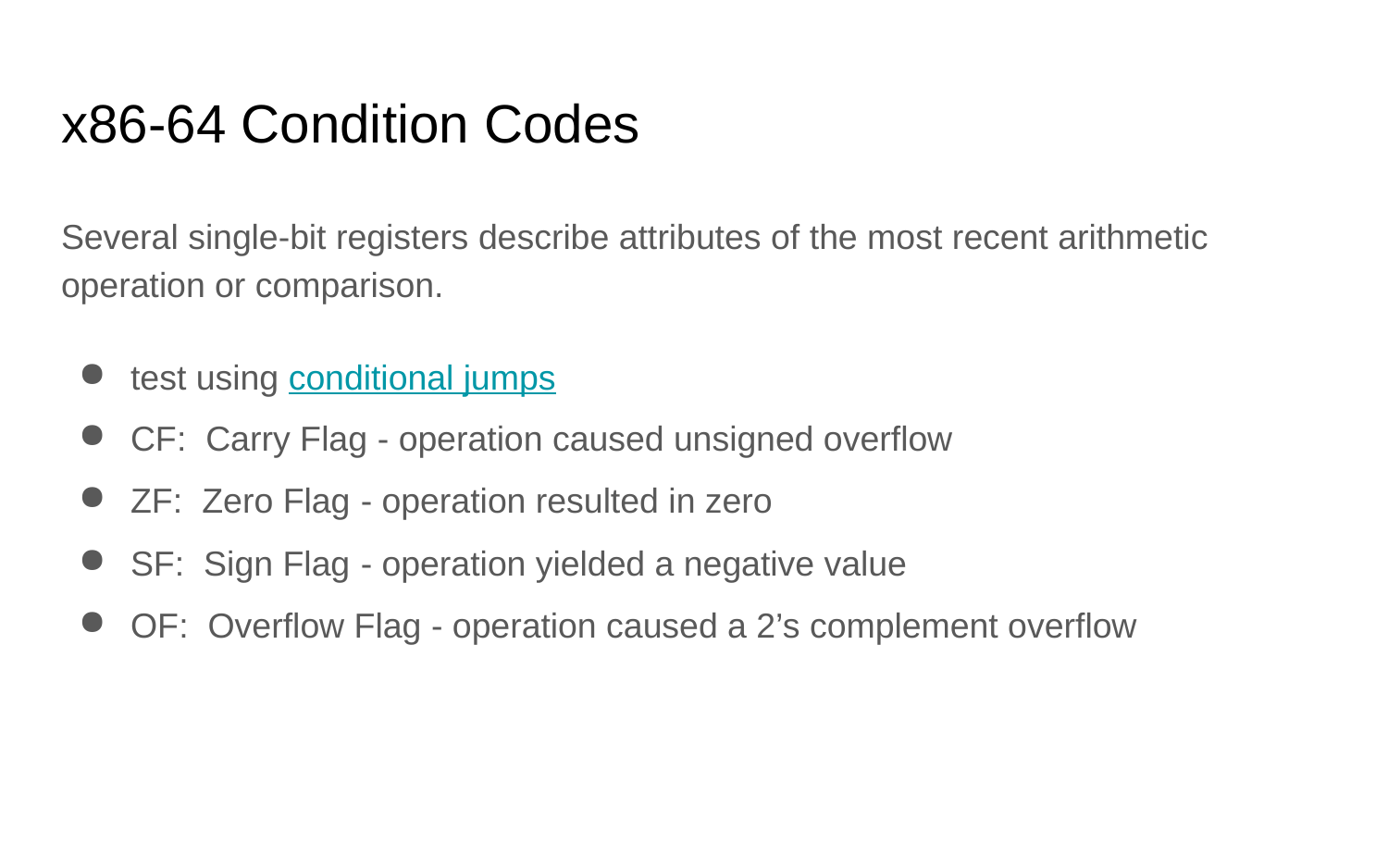

# x86-64 Condition Codes
Several single-bit registers describe attributes of the most recent arithmetic operation or comparison.
test using conditional jumps
CF:  Carry Flag
- operation caused unsigned overflow
- operation resulted in zero
ZF:  Zero Flag
- operation yielded a negative value
SF:  Sign Flag
- operation caused a 2’s complement overflow
OF:  Overflow Flag